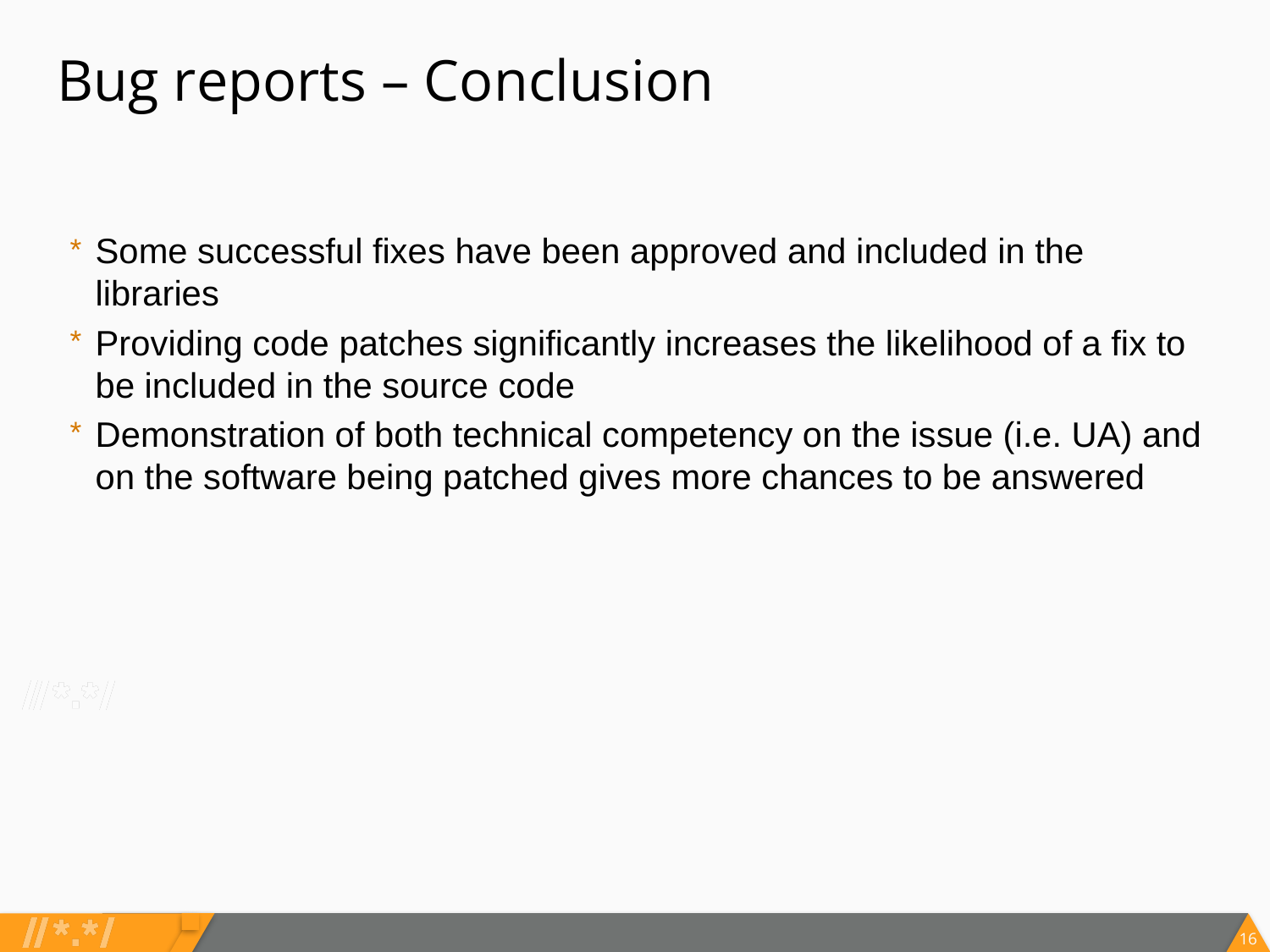

# Bug reports – Conclusion
Some successful fixes have been approved and included in the libraries
Providing code patches significantly increases the likelihood of a fix to be included in the source code
Demonstration of both technical competency on the issue (i.e. UA) and on the software being patched gives more chances to be answered